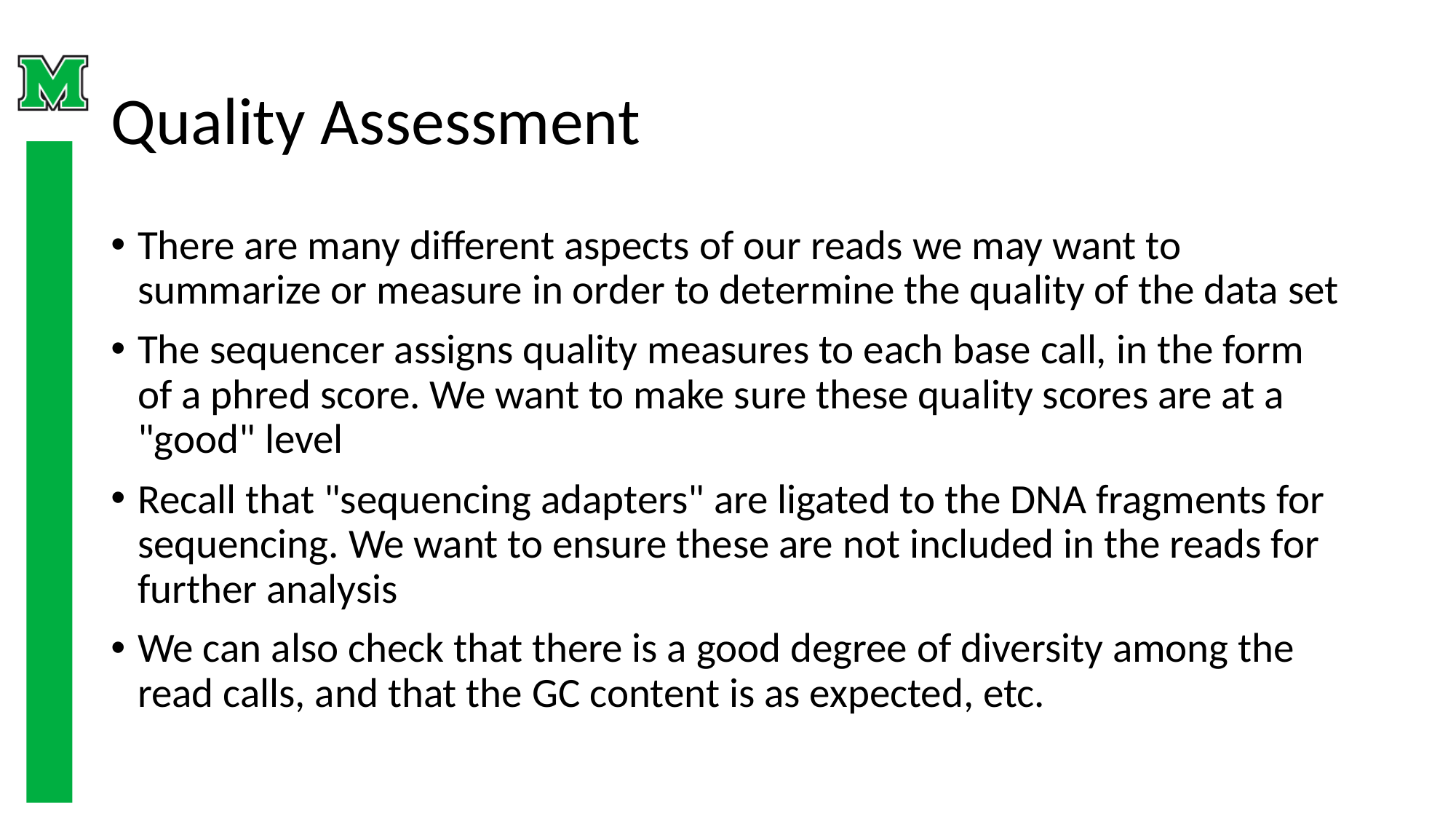

# Quality Assessment
There are many different aspects of our reads we may want to summarize or measure in order to determine the quality of the data set
The sequencer assigns quality measures to each base call, in the form of a phred score. We want to make sure these quality scores are at a "good" level
Recall that "sequencing adapters" are ligated to the DNA fragments for sequencing. We want to ensure these are not included in the reads for further analysis
We can also check that there is a good degree of diversity among the read calls, and that the GC content is as expected, etc.